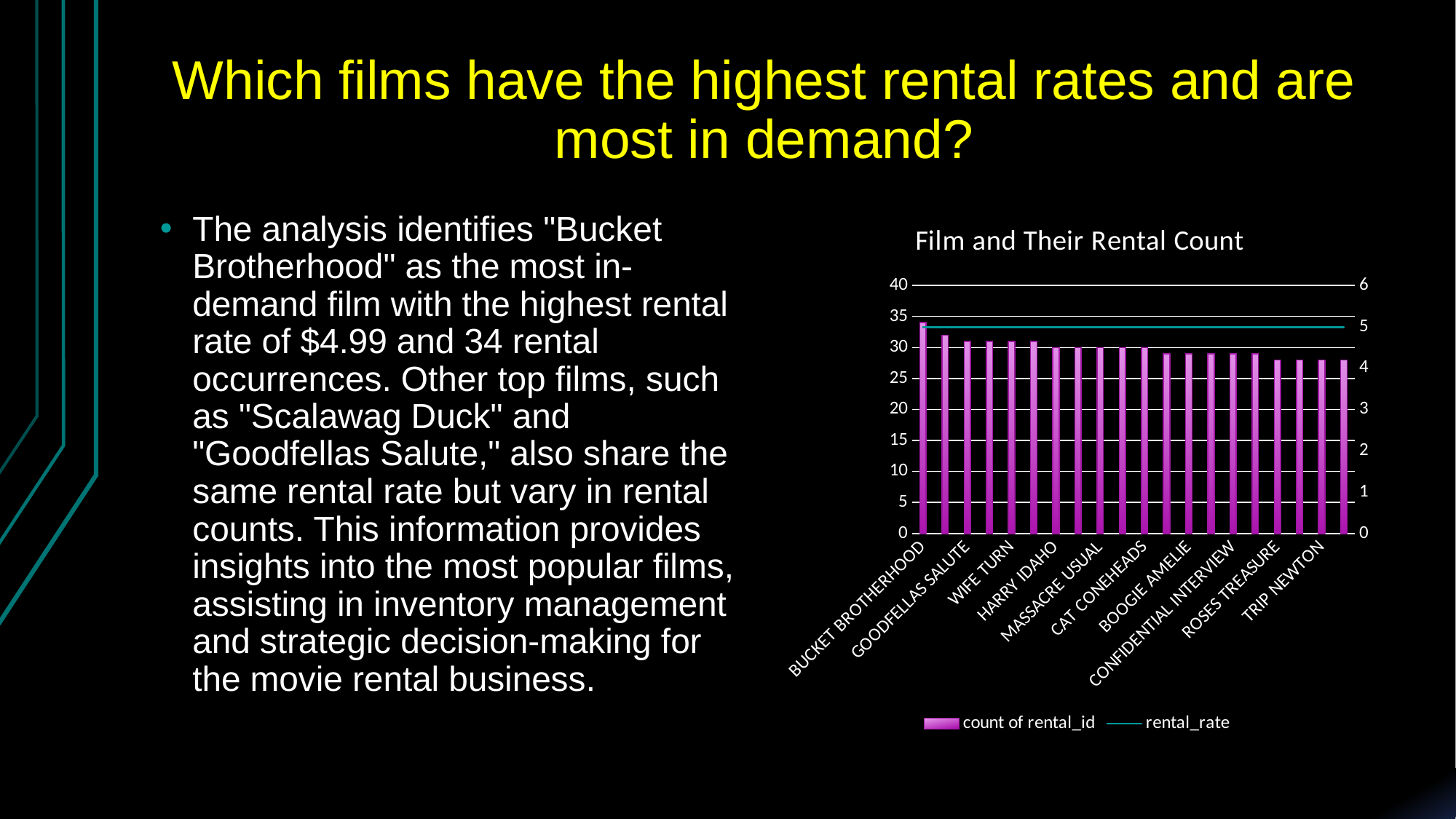

# Which films have the highest rental rates and are most in demand?

### Chart: Film and Their Rental Count

| Category | count of rental_id | rental_rate  |
|---|---|---|
| BUCKET BROTHERHOOD | 34.0 | 4.99 |
| SCALAWAG DUCK | 32.0 | 4.99 |
| GOODFELLAS SALUTE | 31.0 | 4.99 |
| APACHE DIVINE | 31.0 | 4.99 |
| WIFE TURN | 31.0 | 4.99 |
| ZORRO ARK | 31.0 | 4.99 |
| HARRY IDAHO | 30.0 | 4.99 |
| DOGMA FAMILY | 30.0 | 4.99 |
| MASSACRE USUAL | 30.0 | 4.99 |
| WITCHES PANIC | 30.0 | 4.99 |
| CAT CONEHEADS | 30.0 | 4.99 |
| TITANS JERK | 29.0 | 4.99 |
| BOOGIE AMELIE | 29.0 | 4.99 |
| ENEMY ODDS | 29.0 | 4.99 |
| CONFIDENTIAL INTERVIEW | 29.0 | 4.99 |
| VIDEOTAPE ARSENIC | 29.0 | 4.99 |
| ROSES TREASURE | 28.0 | 4.99 |
| SATURDAY LAMBS | 28.0 | 4.99 |
| TRIP NEWTON | 28.0 | 4.99 |
| CLOSER BANG | 28.0 | 4.99 |
The analysis identifies "Bucket Brotherhood" as the most in-demand film with the highest rental rate of $4.99 and 34 rental occurrences. Other top films, such as "Scalawag Duck" and "Goodfellas Salute," also share the same rental rate but vary in rental counts. This information provides insights into the most popular films, assisting in inventory management and strategic decision-making for the movie rental business.